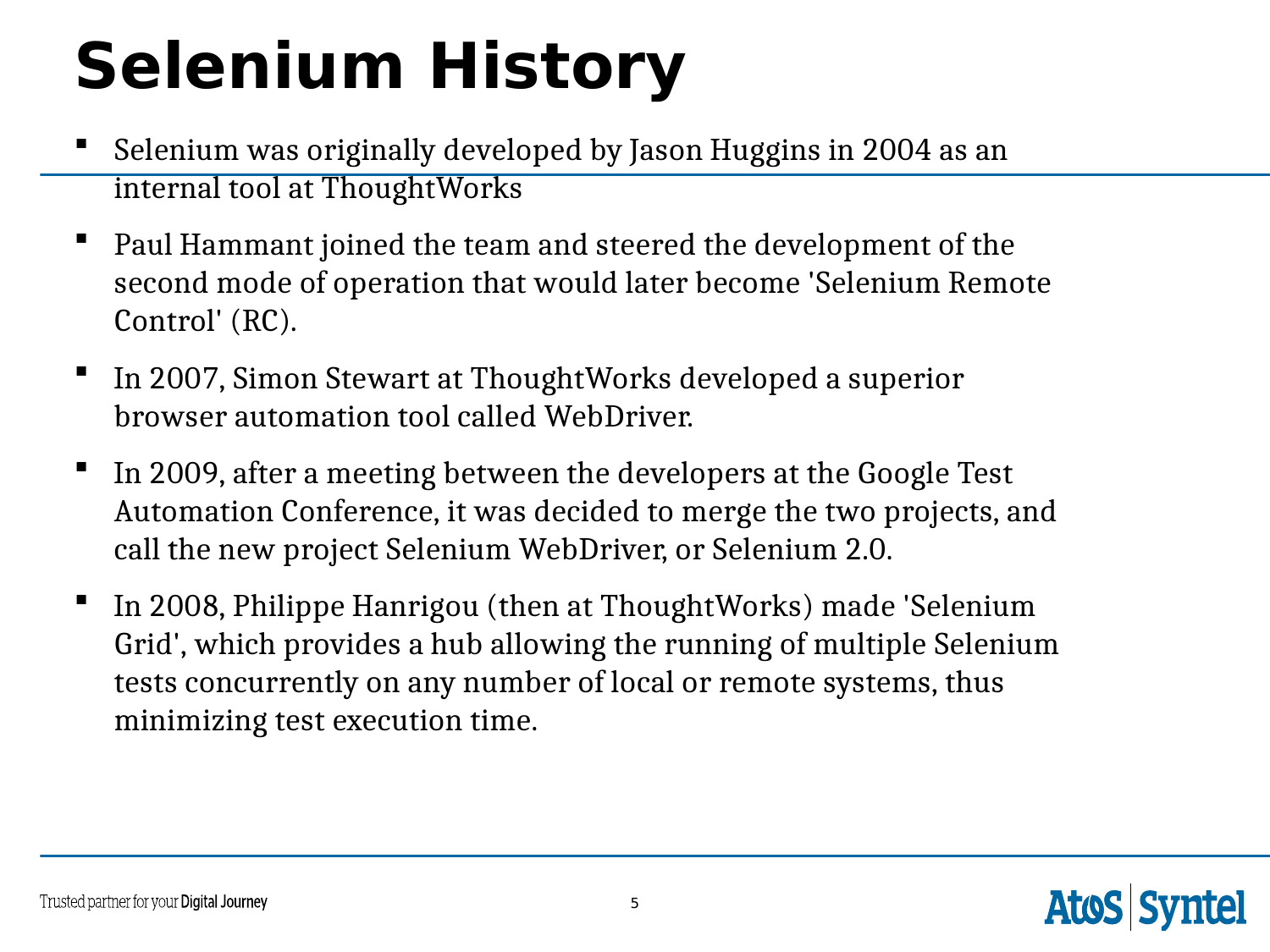

Selenium History
Selenium was originally developed by Jason Huggins in 2004 as an internal tool at ThoughtWorks
Paul Hammant joined the team and steered the development of the second mode of operation that would later become 'Selenium Remote Control' (RC).
In 2007, Simon Stewart at ThoughtWorks developed a superior browser automation tool called WebDriver.
In 2009, after a meeting between the developers at the Google Test Automation Conference, it was decided to merge the two projects, and call the new project Selenium WebDriver, or Selenium 2.0.
In 2008, Philippe Hanrigou (then at ThoughtWorks) made 'Selenium Grid', which provides a hub allowing the running of multiple Selenium tests concurrently on any number of local or remote systems, thus minimizing test execution time.